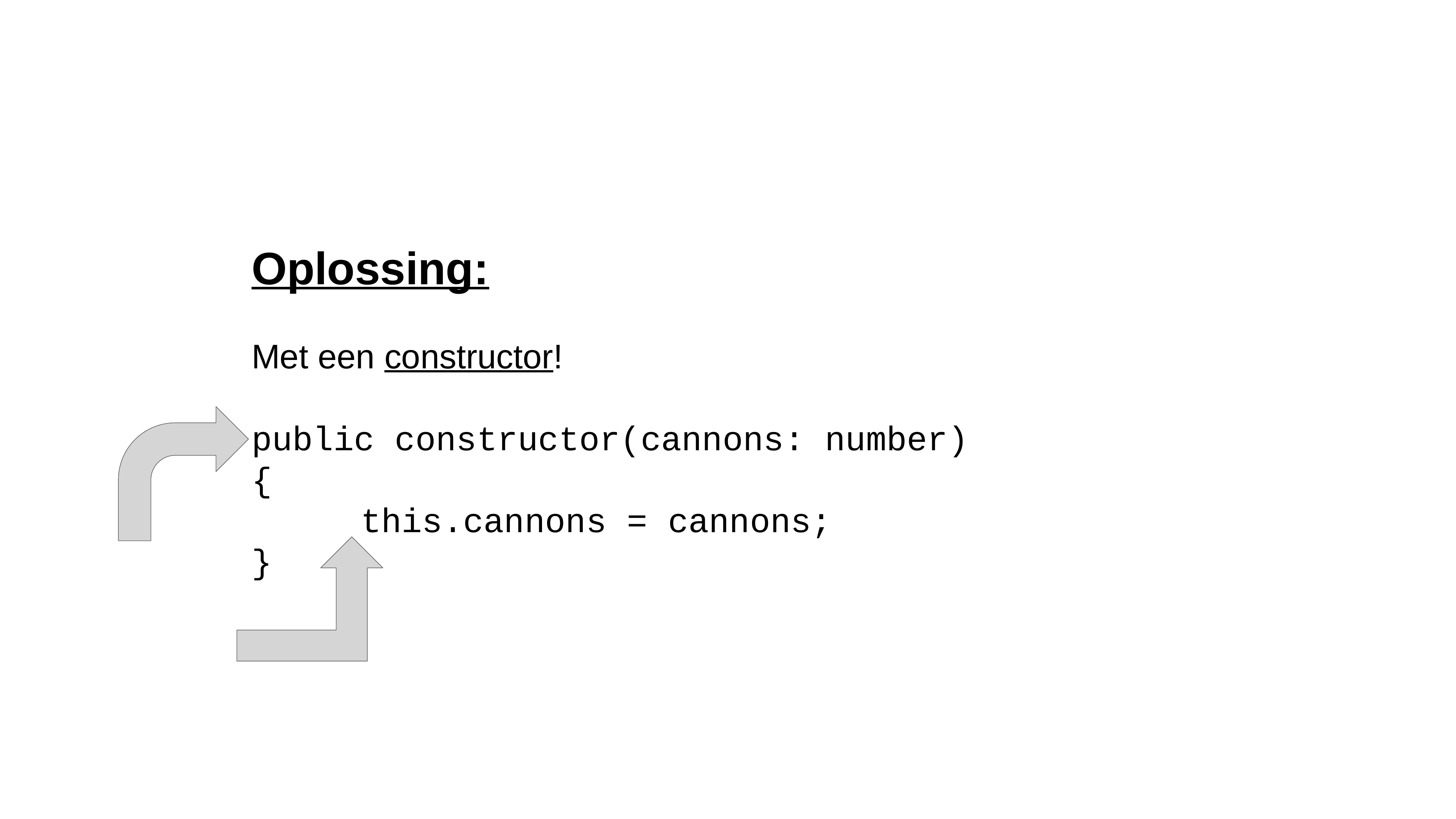

Oplossing:

Met een constructor!

public constructor(cannons: number)
{
		this.cannons = cannons;
}